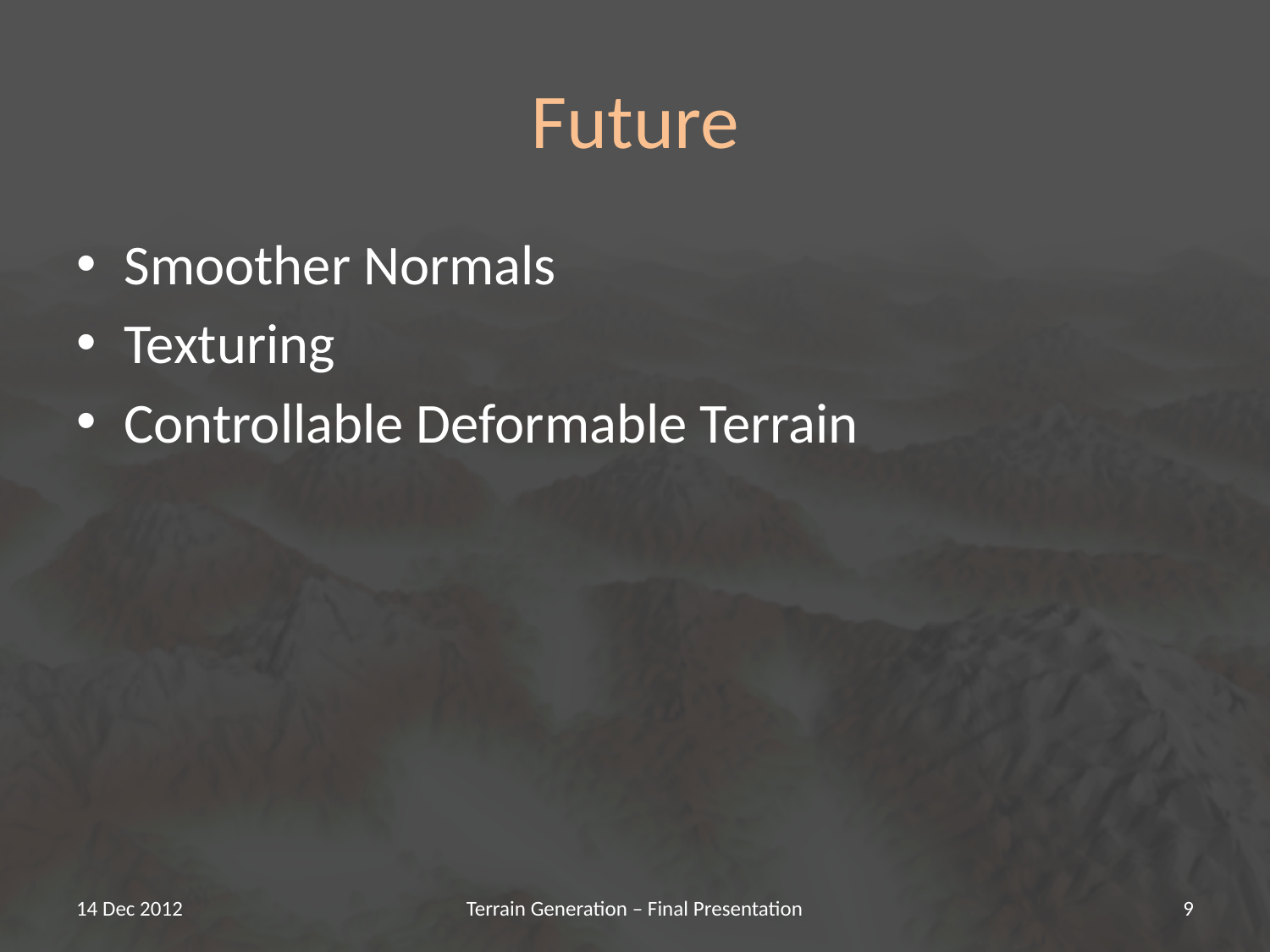

# Future
Smoother Normals
Texturing
Controllable Deformable Terrain
14 Dec 2012
Terrain Generation – Final Presentation
9